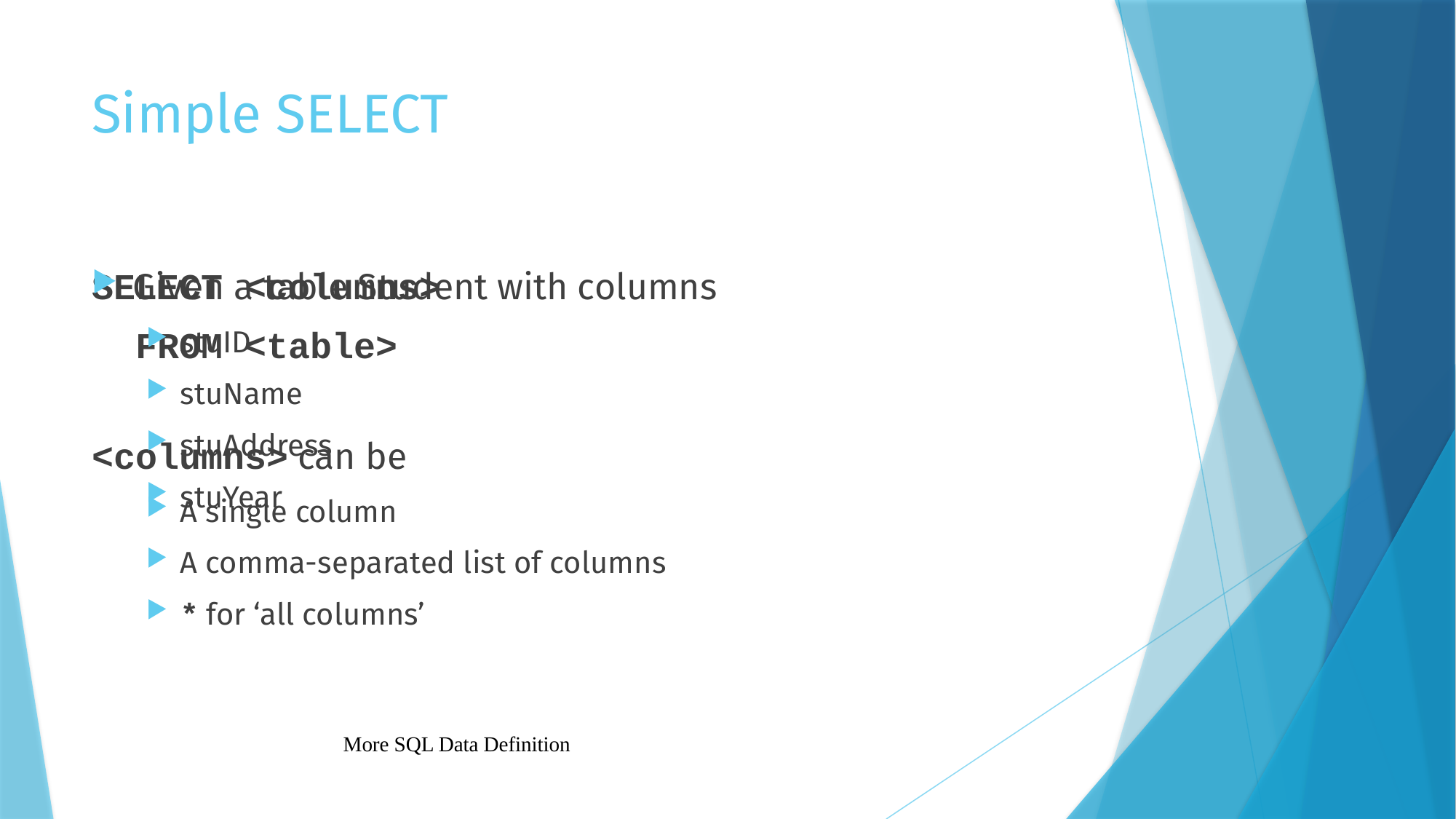

# Simple SELECT
SELECT <columns>
  FROM <table>

<columns> can be
A single column
A comma-separated list of columns
* for ‘all columns’
Given a table Student with columns
stuID
stuName
stuAddress
stuYear

More SQL Data Definition